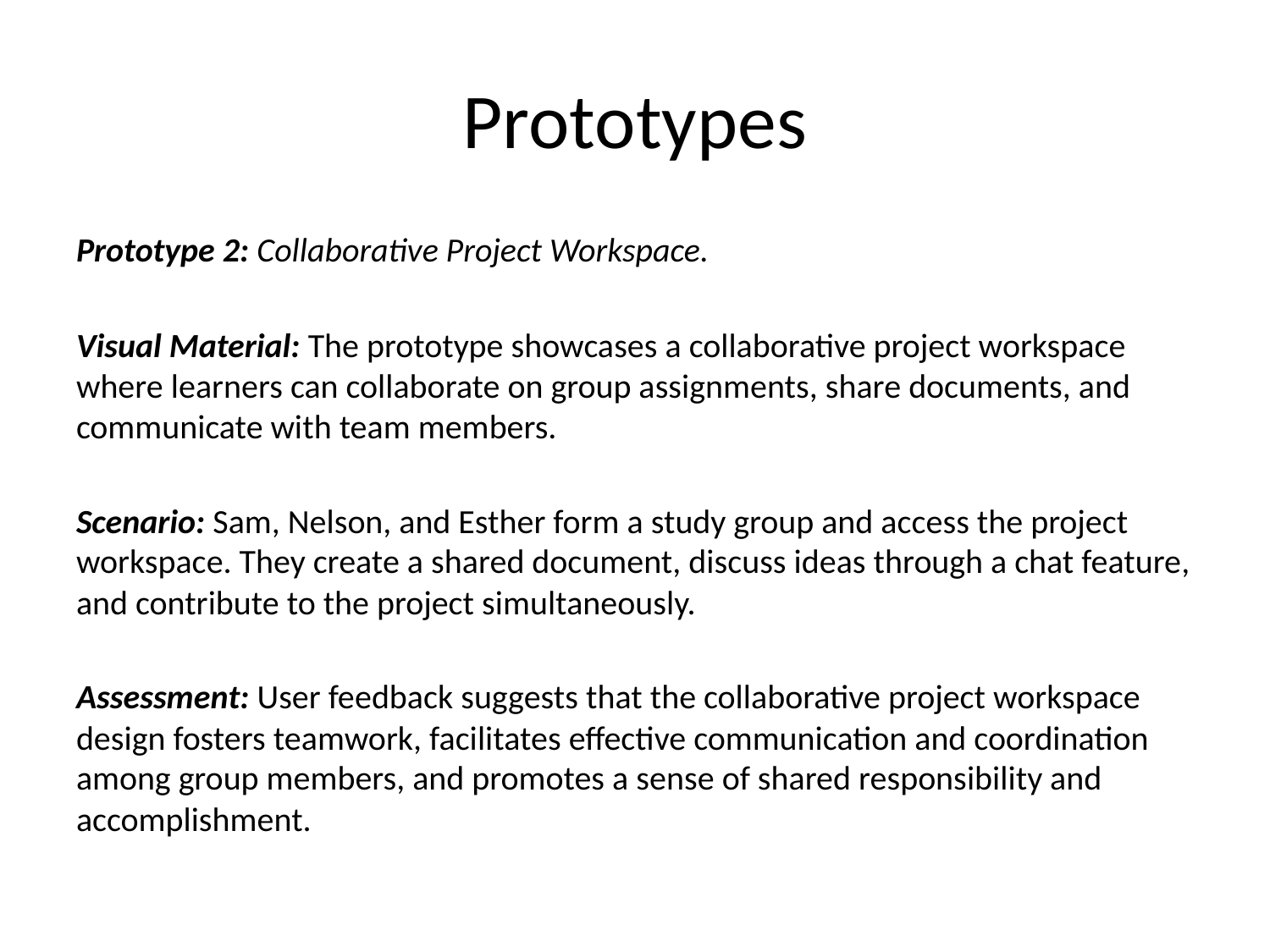

# Prototypes
Prototype 2: Collaborative Project Workspace.

Visual Material: The prototype showcases a collaborative project workspace where learners can collaborate on group assignments, share documents, and communicate with team members.

Scenario: Sam, Nelson, and Esther form a study group and access the project workspace. They create a shared document, discuss ideas through a chat feature, and contribute to the project simultaneously.

Assessment: User feedback suggests that the collaborative project workspace design fosters teamwork, facilitates effective communication and coordination among group members, and promotes a sense of shared responsibility and accomplishment.